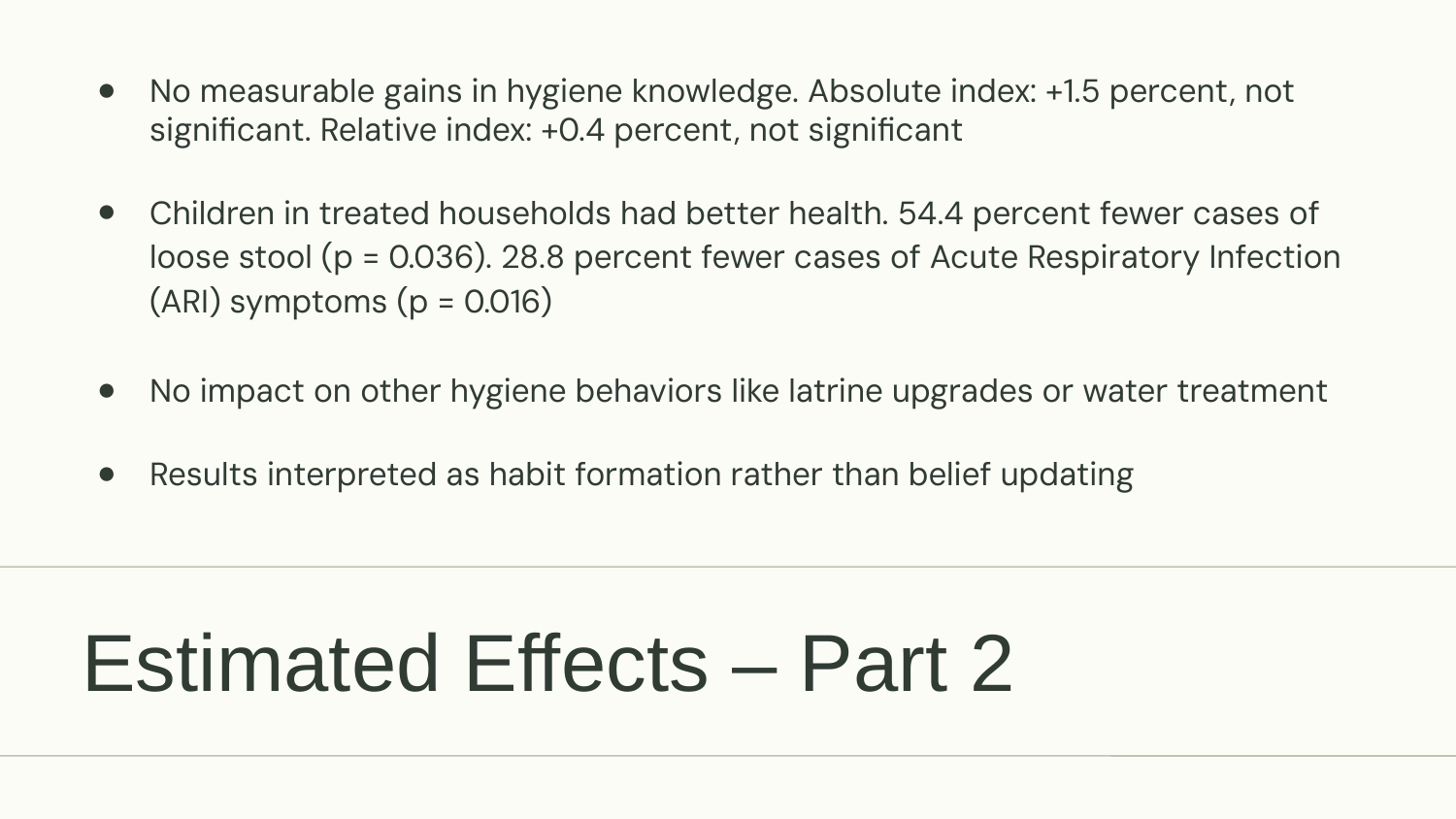

No measurable gains in hygiene knowledge. Absolute index: +1.5 percent, not significant. Relative index: +0.4 percent, not significant
Children in treated households had better health. 54.4 percent fewer cases of loose stool (p = 0.036). 28.8 percent fewer cases of Acute Respiratory Infection (ARI) symptoms (p = 0.016)
No impact on other hygiene behaviors like latrine upgrades or water treatment
Results interpreted as habit formation rather than belief updating

# Estimated Effects – Part 2